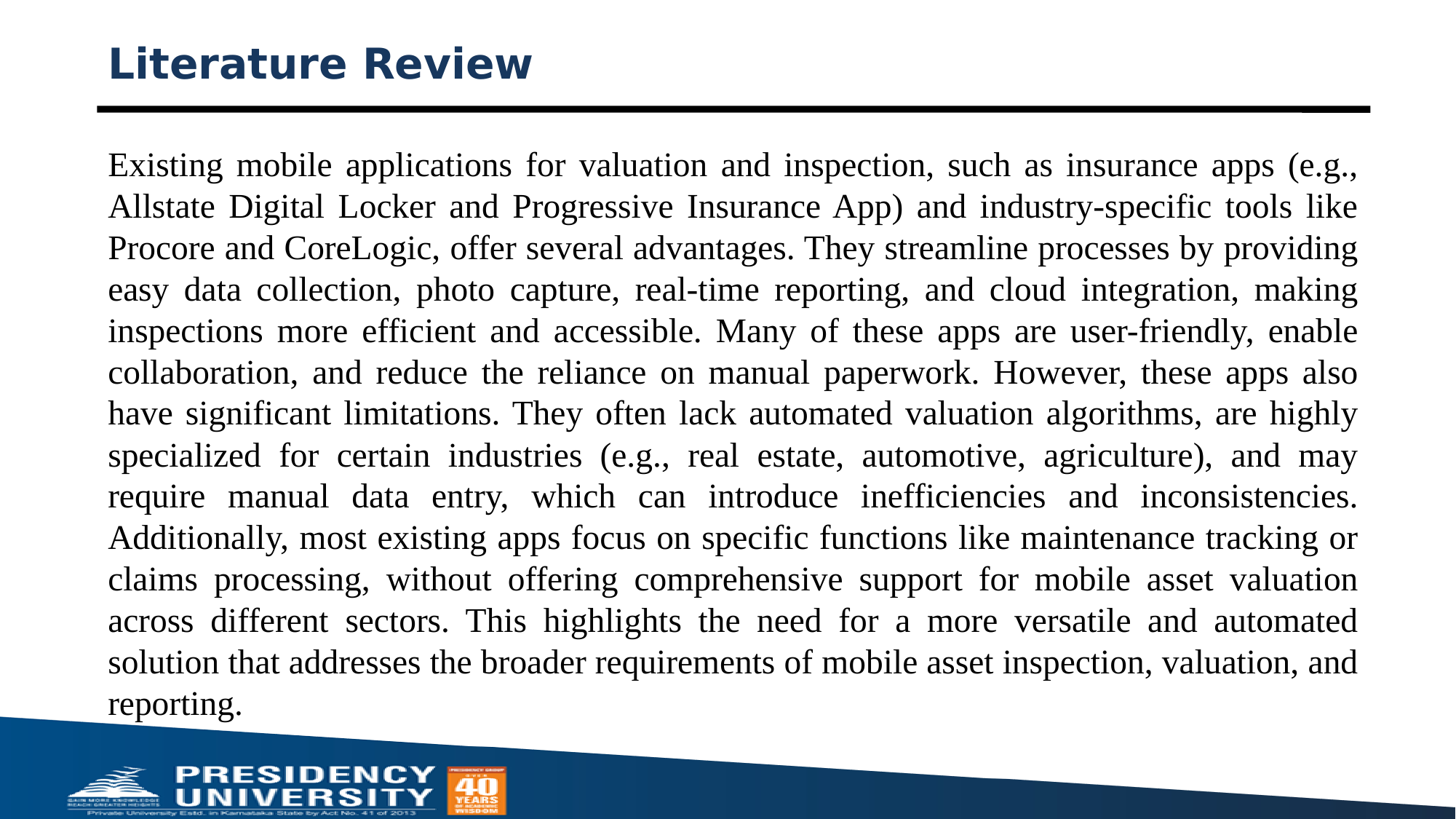

# Literature Review
Existing mobile applications for valuation and inspection, such as insurance apps (e.g., Allstate Digital Locker and Progressive Insurance App) and industry-specific tools like Procore and CoreLogic, offer several advantages. They streamline processes by providing easy data collection, photo capture, real-time reporting, and cloud integration, making inspections more efficient and accessible. Many of these apps are user-friendly, enable collaboration, and reduce the reliance on manual paperwork. However, these apps also have significant limitations. They often lack automated valuation algorithms, are highly specialized for certain industries (e.g., real estate, automotive, agriculture), and may require manual data entry, which can introduce inefficiencies and inconsistencies. Additionally, most existing apps focus on specific functions like maintenance tracking or claims processing, without offering comprehensive support for mobile asset valuation across different sectors. This highlights the need for a more versatile and automated solution that addresses the broader requirements of mobile asset inspection, valuation, and reporting.